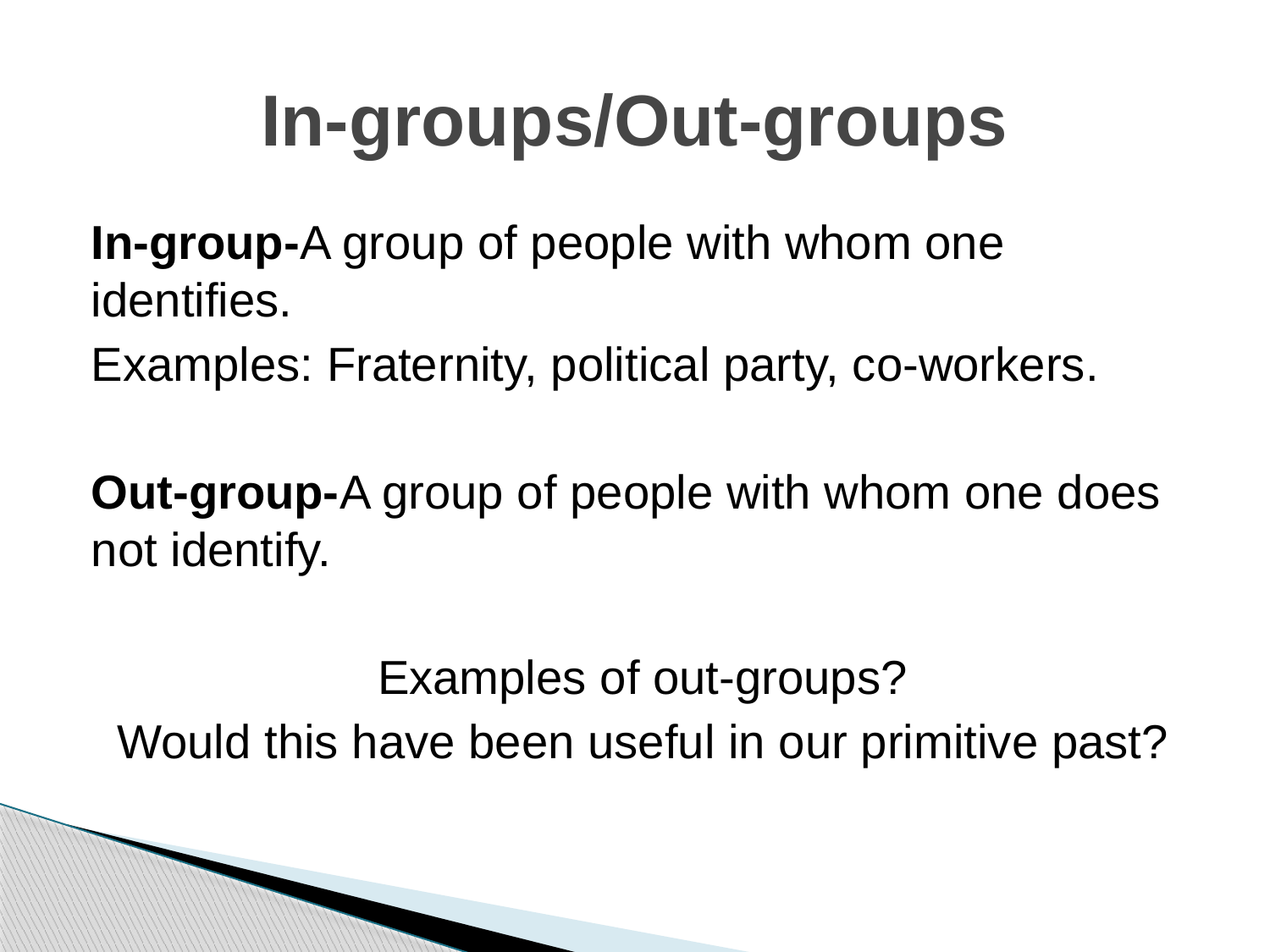

# In-groups/Out-groups
In-group-A group of people with whom one identifies.
Examples: Fraternity, political party, co-workers.

Out-group-A group of people with whom one does not identify.

Examples of out-groups?
Would this have been useful in our primitive past?